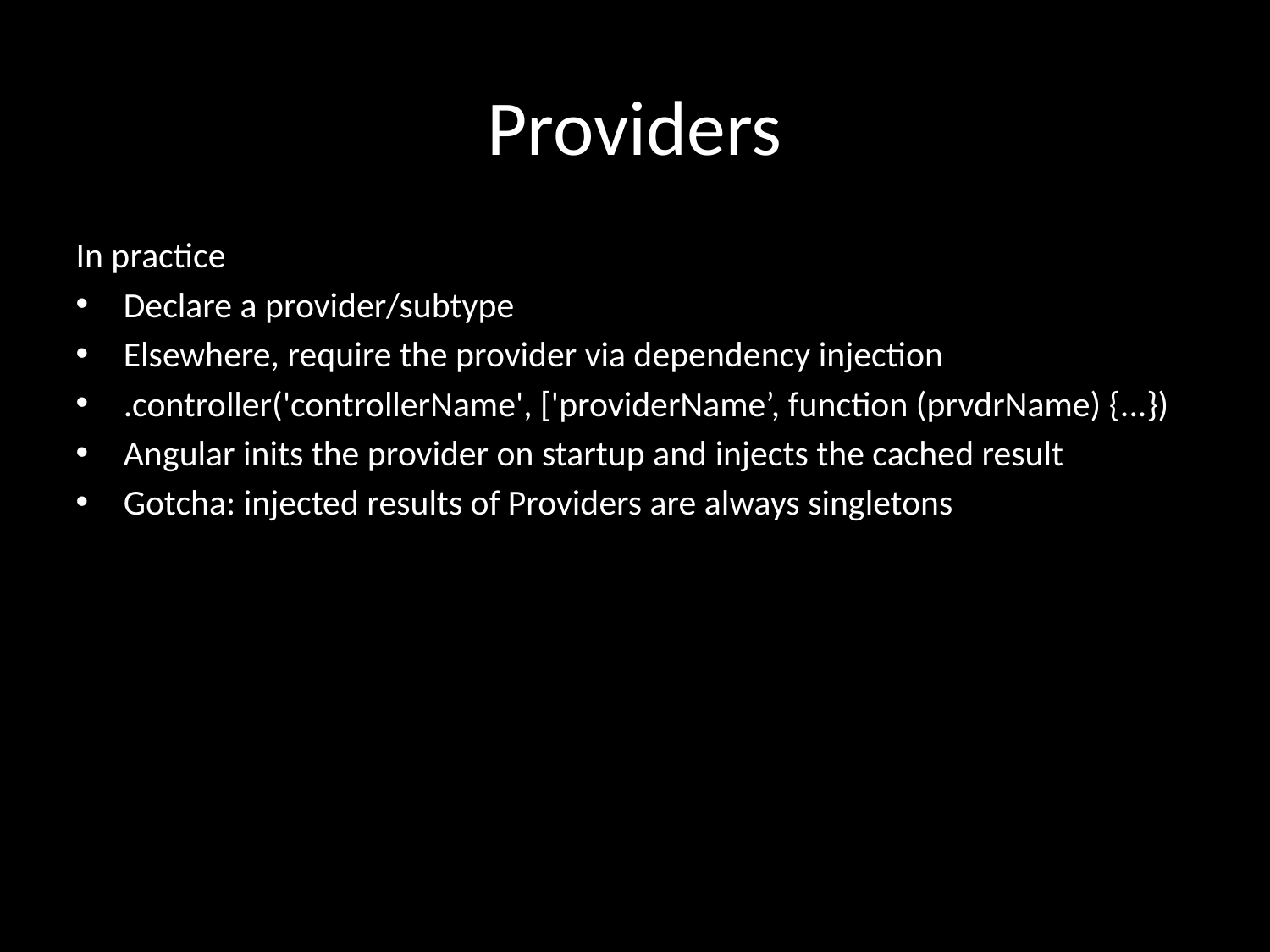

# Providers
In practice
Declare a provider/subtype
Elsewhere, require the provider via dependency injection
.controller('controllerName', ['providerName’, function (prvdrName) {...})
Angular inits the provider on startup and injects the cached result
Gotcha: injected results of Providers are always singletons